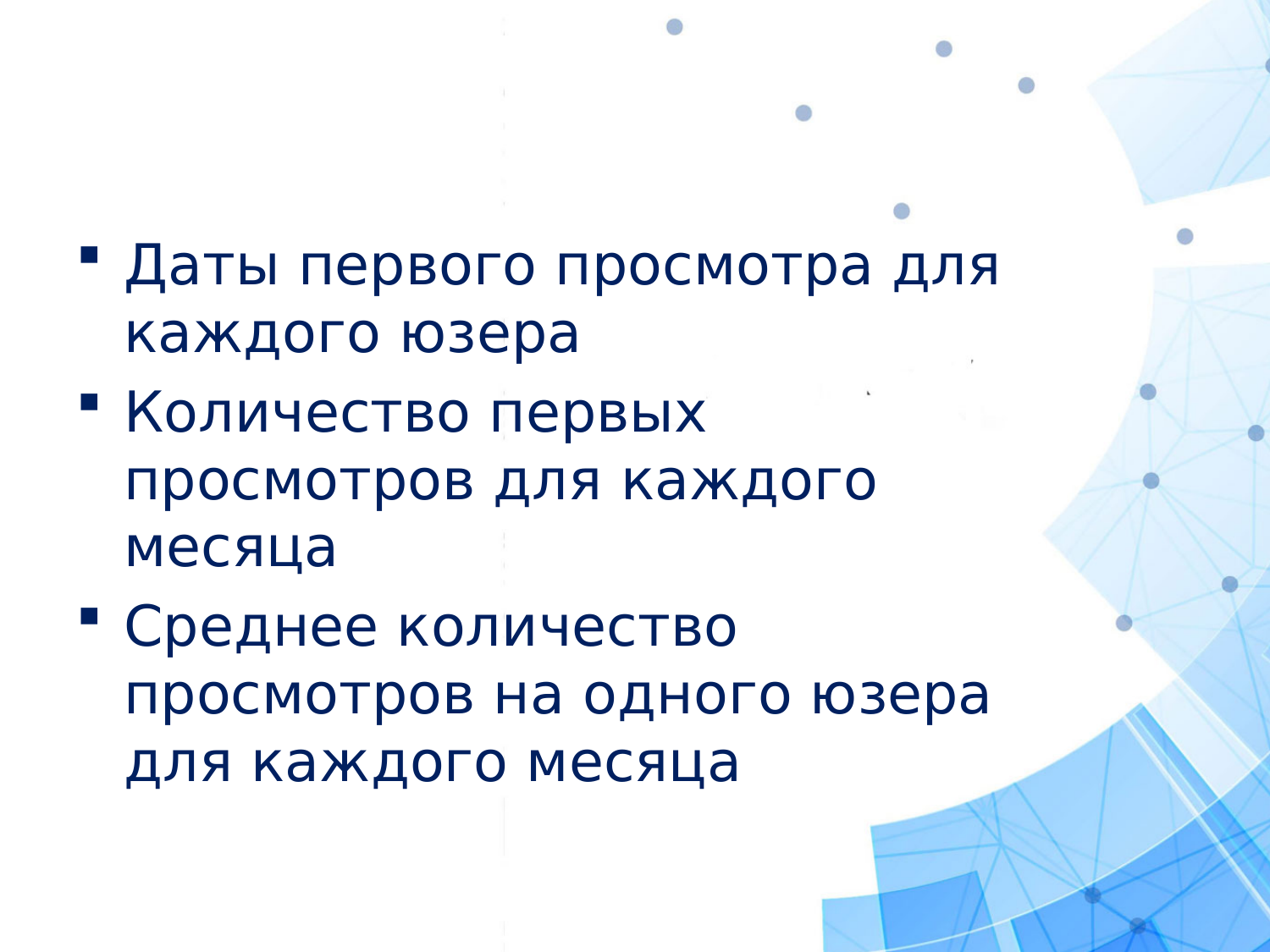

Даты первого просмотра для каждого юзера
Количество первых просмотров для каждого месяца
Среднее количество просмотров на одного юзера для каждого месяца